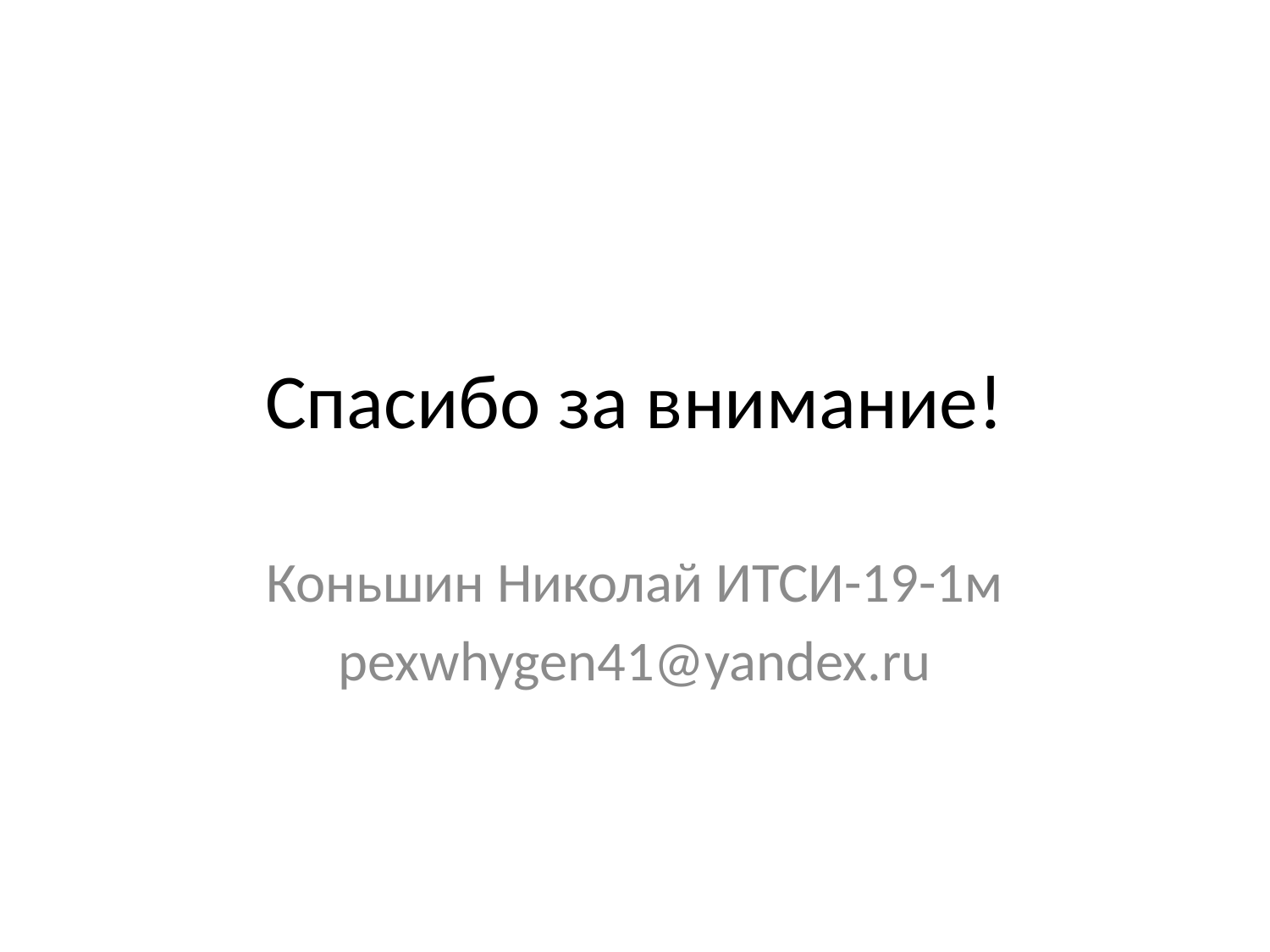

# Спасибо за внимание!
Коньшин Николай ИТСИ-19-1м
pexwhygen41@yandex.ru